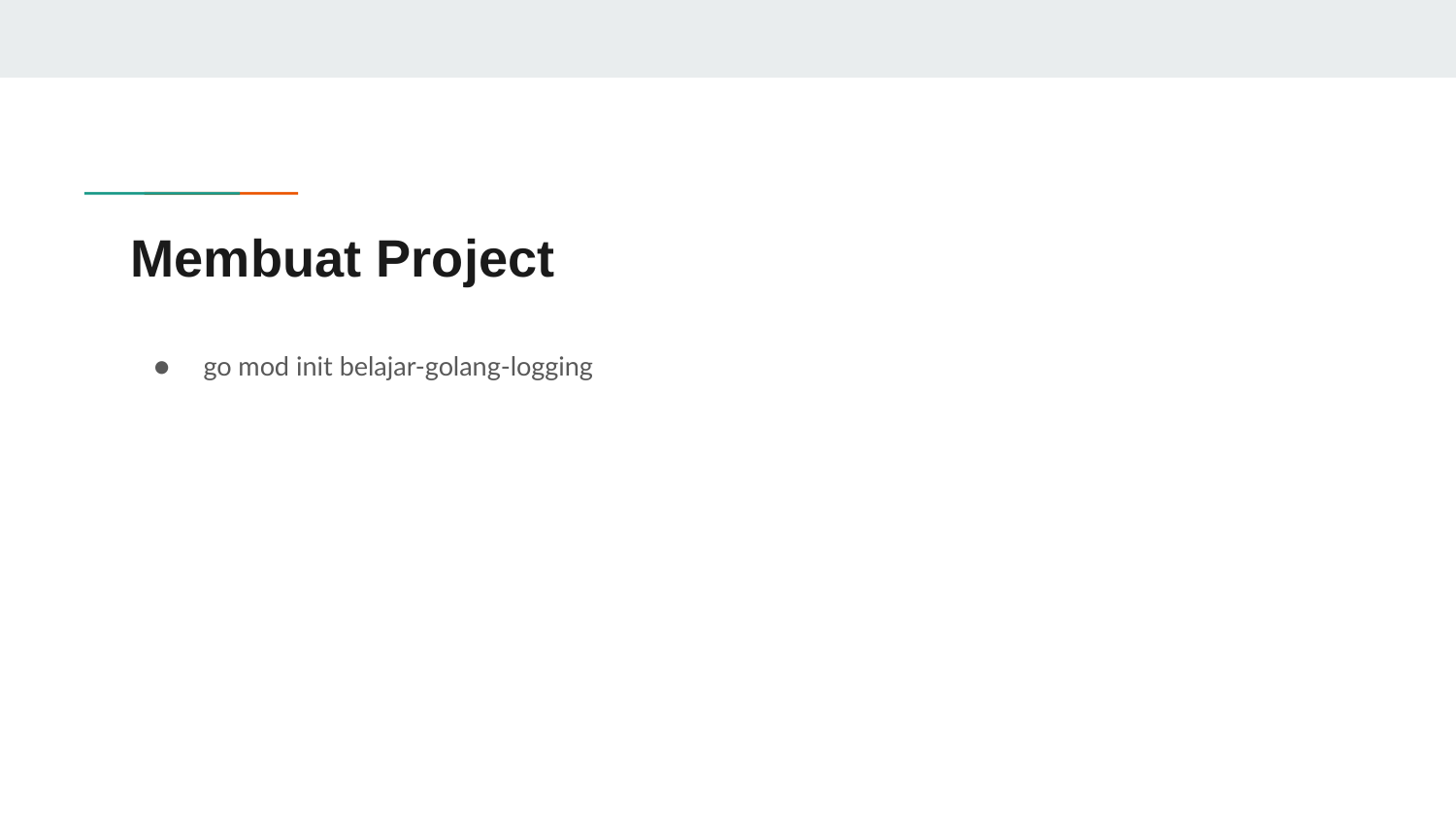

# Membuat Project
go mod init belajar-golang-logging